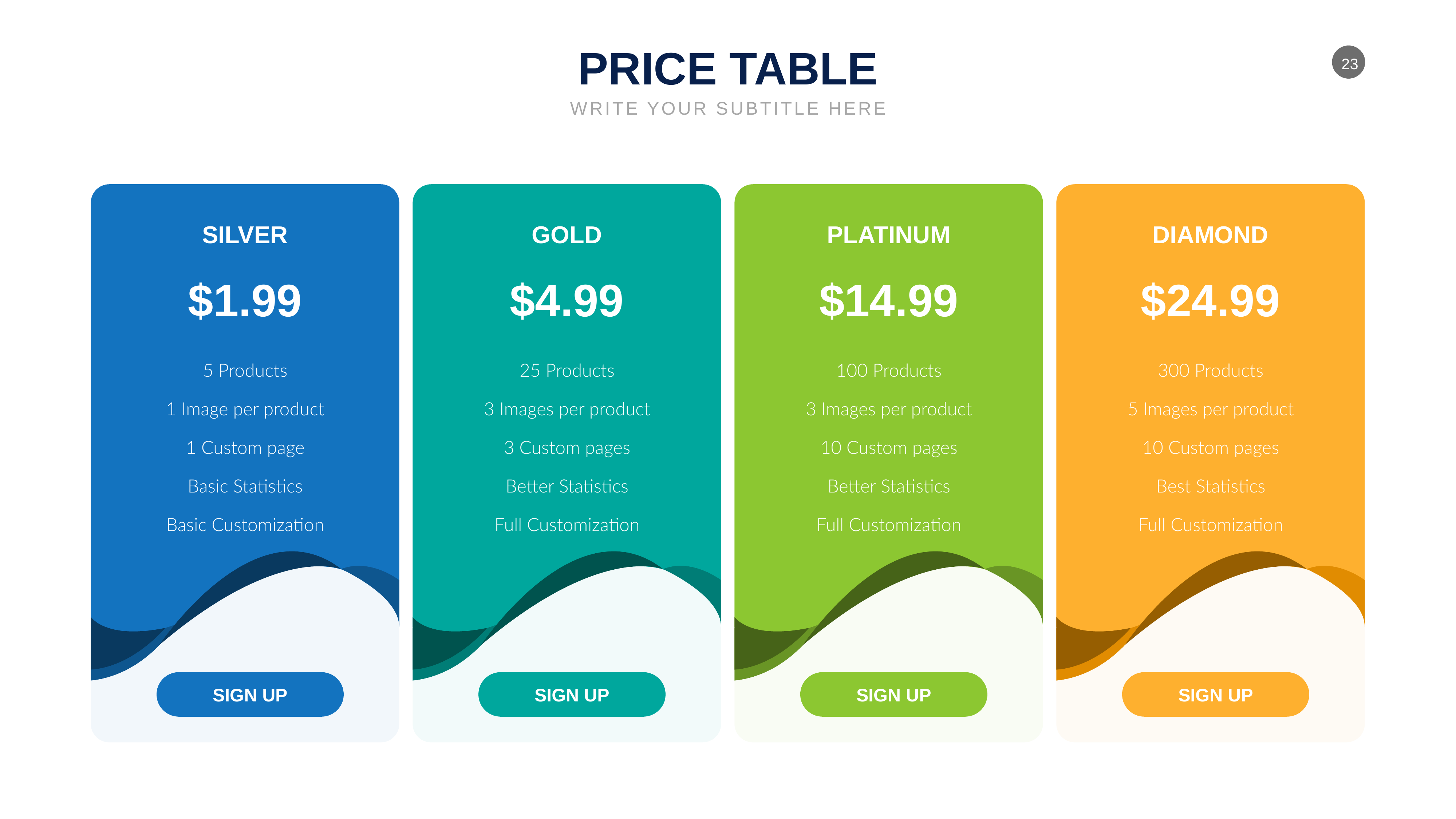

PRICE TABLE
WRITE YOUR SUBTITLE HERE

SILVER
GOLD
PLATINUM
DIAMOND
$1.99
$4.99
$14.99
$24.99
5 Products
25 Products
100 Products
300 Products
1 Image per product
3 Images per product
3 Images per product
5 Images per product
1 Custom page
3 Custom pages
10 Custom pages
10 Custom pages
Basic Statistics
Better Statistics
Better Statistics
Best Statistics
Basic Customization
Full Customization
Full Customization
Full Customization

SIGN UP
SIGN UP
SIGN UP
SIGN UP